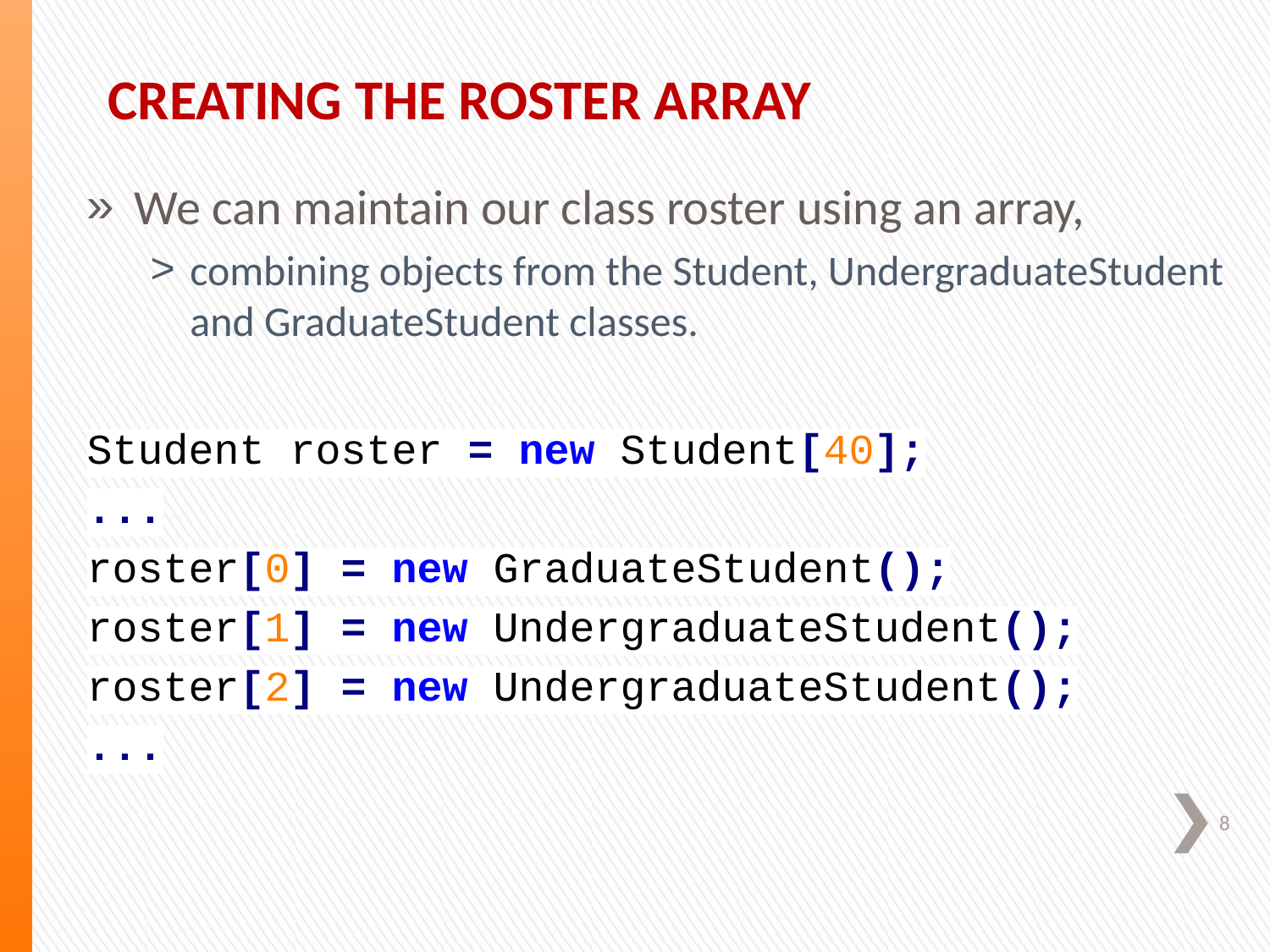

# Creating the roster Array
We can maintain our class roster using an array,
combining objects from the Student, UndergraduateStudent and GraduateStudent classes.

Student roster = new Student[40];
...
roster[0] = new GraduateStudent();
roster[1] = new UndergraduateStudent();
roster[2] = new UndergraduateStudent();
...
8